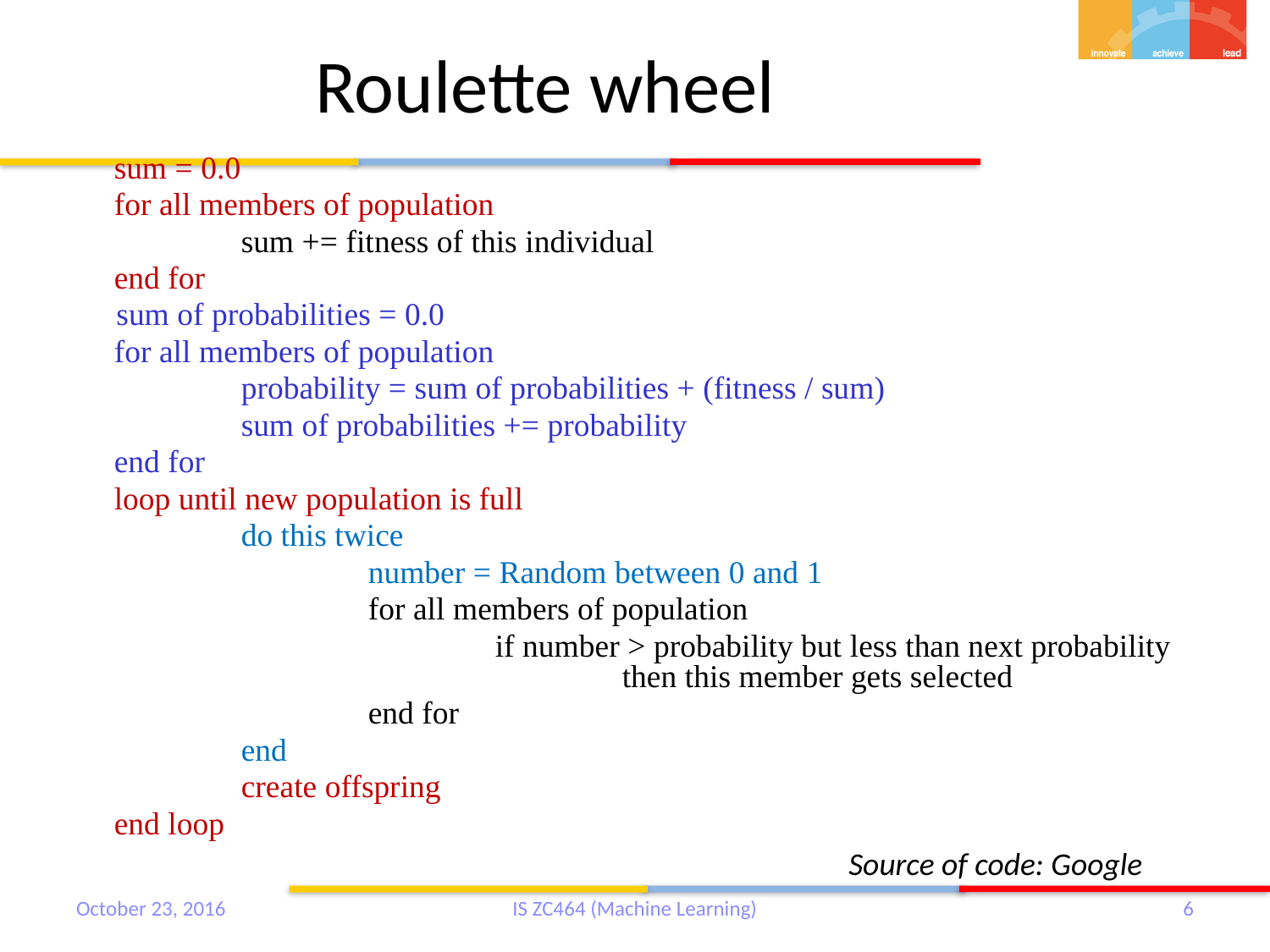

# Roulette wheel
	sum = 0.0
	for all members of population
		sum += fitness of this individual
	end for
     sum of probabilities = 0.0
	for all members of population
		probability = sum of probabilities + (fitness / sum)
		sum of probabilities += probability
	end for
	loop until new population is full
		do this twice
			number = Random between 0 and 1
			for all members of population
				if number > probability but less than next probability 				then this member gets selected
			end for
		end
 		create offspring
	end loop
Source of code: Google
October 23, 2016
IS ZC464 (Machine Learning)
6